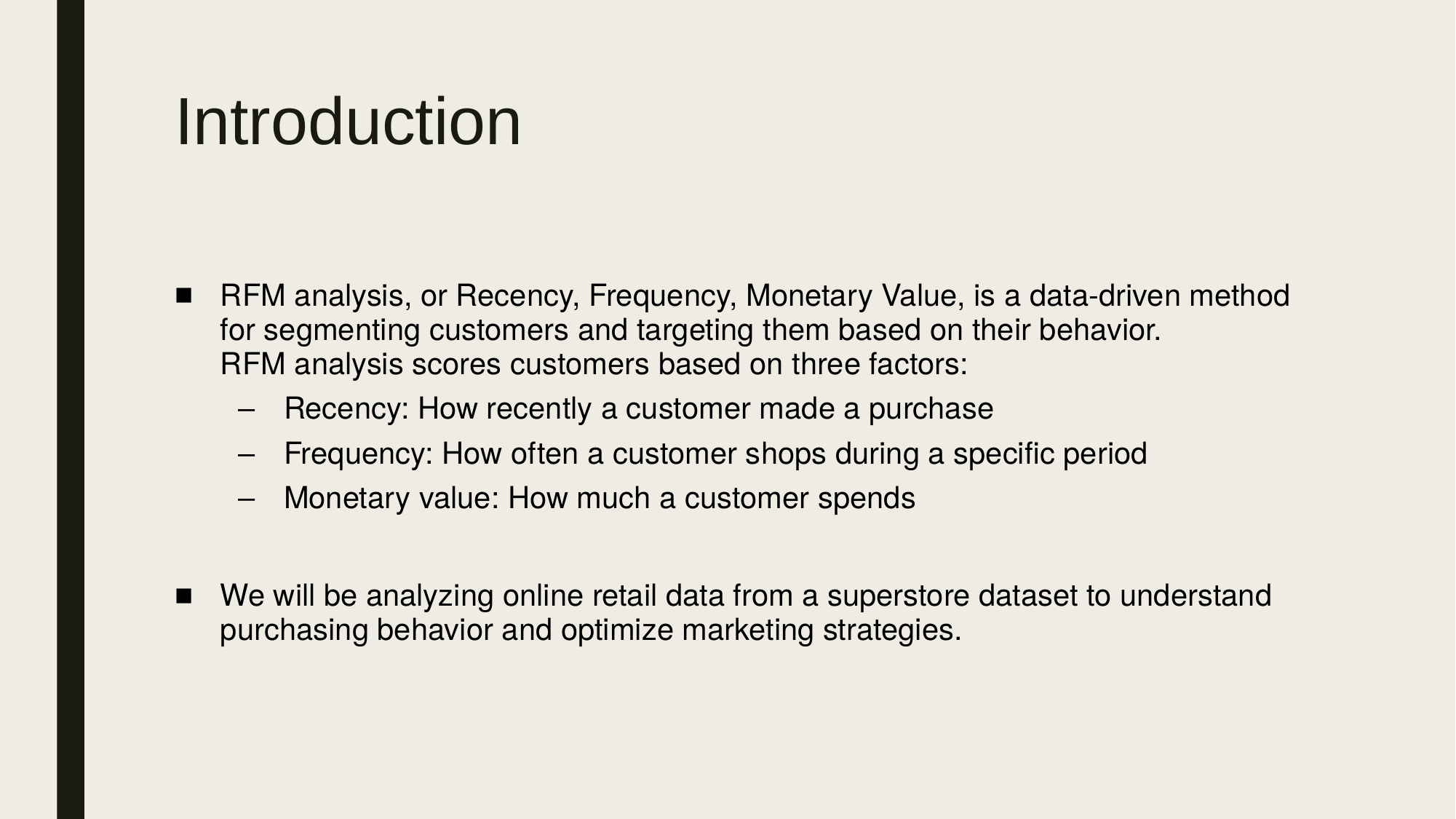

# Introduction
RFM analysis, or Recency, Frequency, Monetary Value, is a data-driven method for segmenting customers and targeting them based on their behavior.
RFM analysis scores customers based on three factors:
Recency: How recently a customer made a purchase
Frequency: How often a customer shops during a specific period
Monetary value: How much a customer spends

We will be analyzing online retail data from a superstore dataset to understand purchasing behavior and optimize marketing strategies.